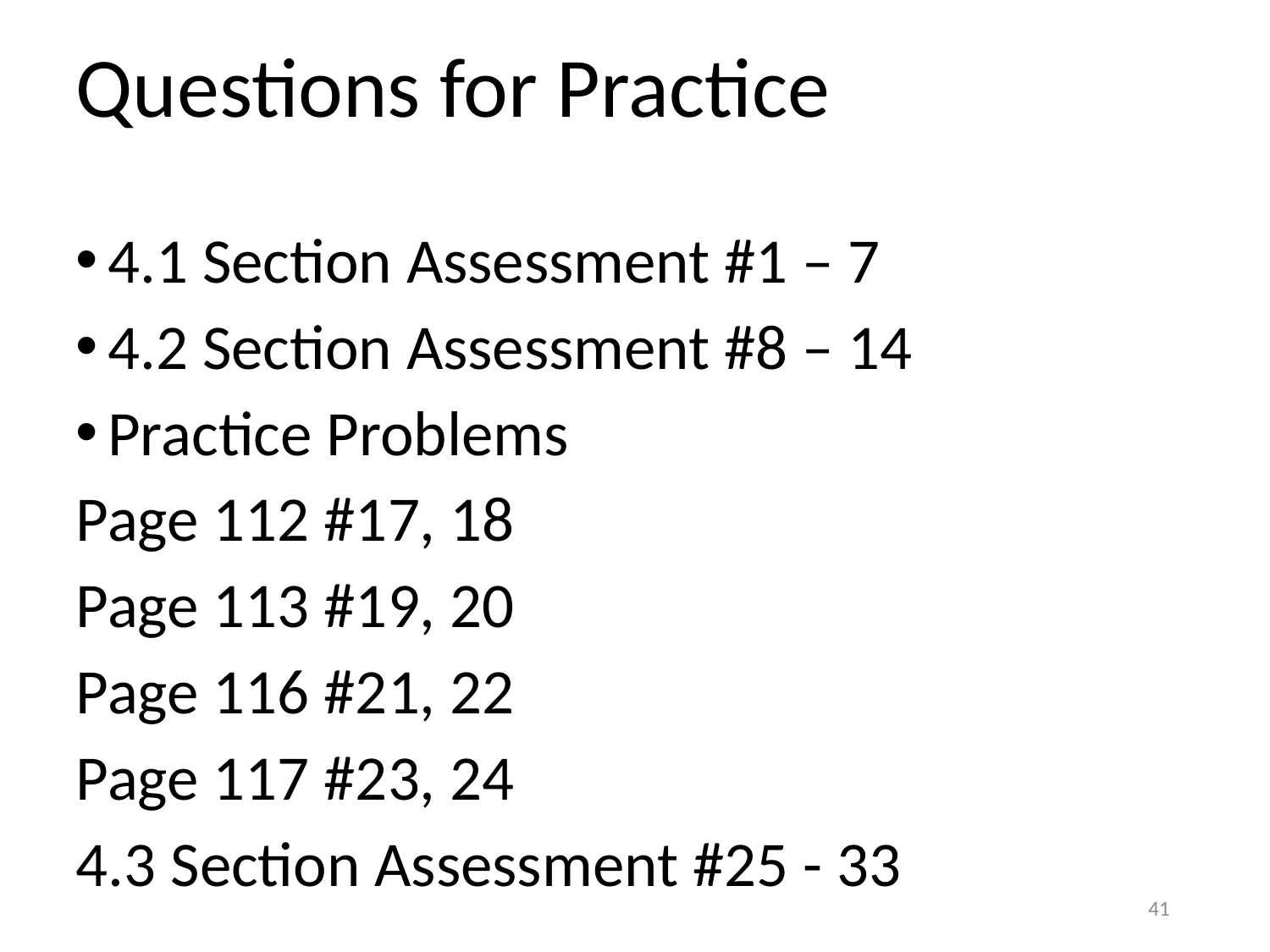

Questions for Practice
4.1 Section Assessment #1 – 7
4.2 Section Assessment #8 – 14
Practice Problems
Page 112 #17, 18
Page 113 #19, 20
Page 116 #21, 22
Page 117 #23, 24
4.3 Section Assessment #25 - 33
41